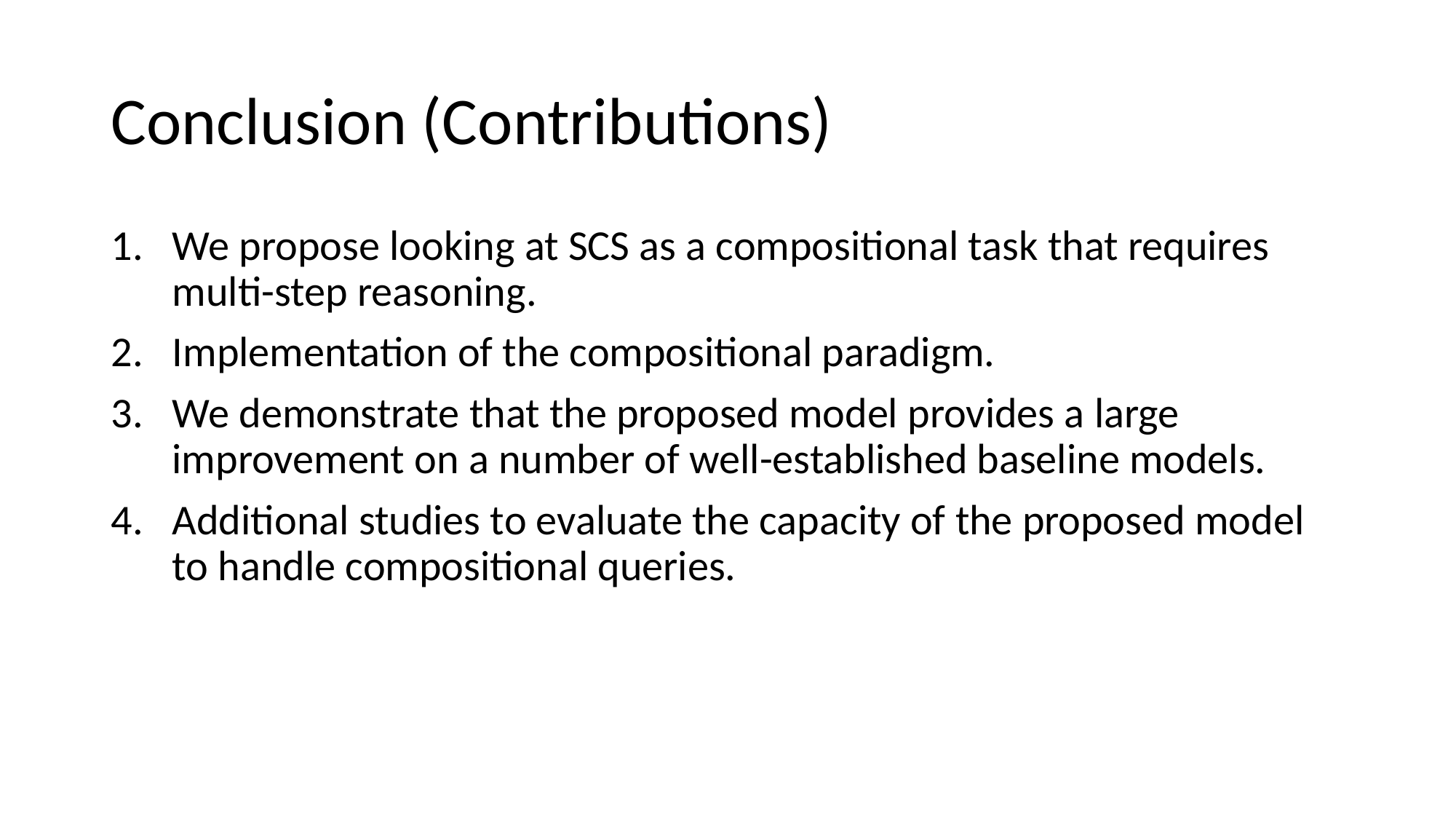

# Conclusion (Contributions)
We propose looking at SCS as a compositional task that requires multi-step reasoning.
Implementation of the compositional paradigm.
We demonstrate that the proposed model provides a large improvement on a number of well-established baseline models.
Additional studies to evaluate the capacity of the proposed model to handle compositional queries.